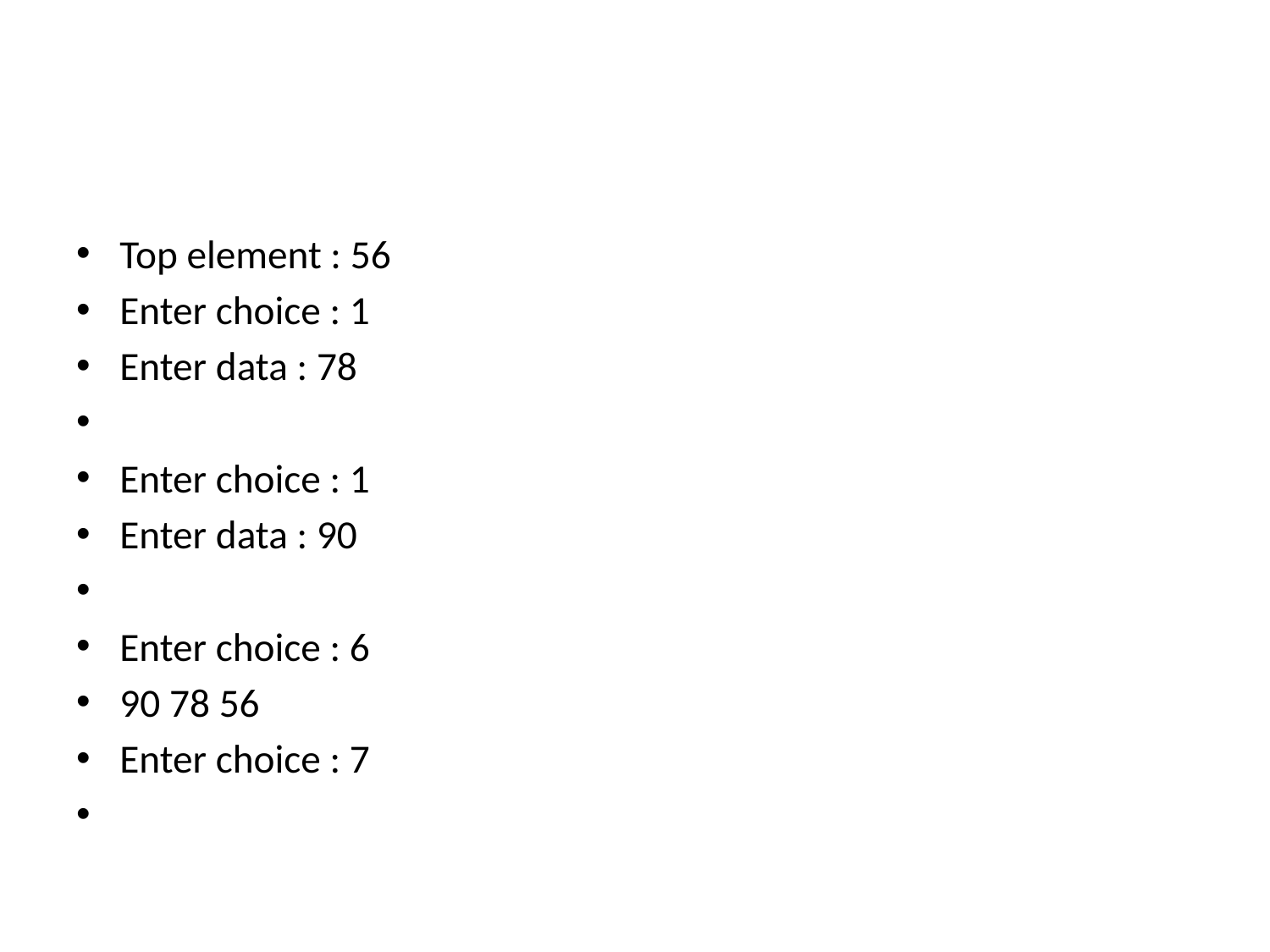

#
Top element : 56
Enter choice : 1
Enter data : 78

Enter choice : 1
Enter data : 90

Enter choice : 6
90 78 56
Enter choice : 7